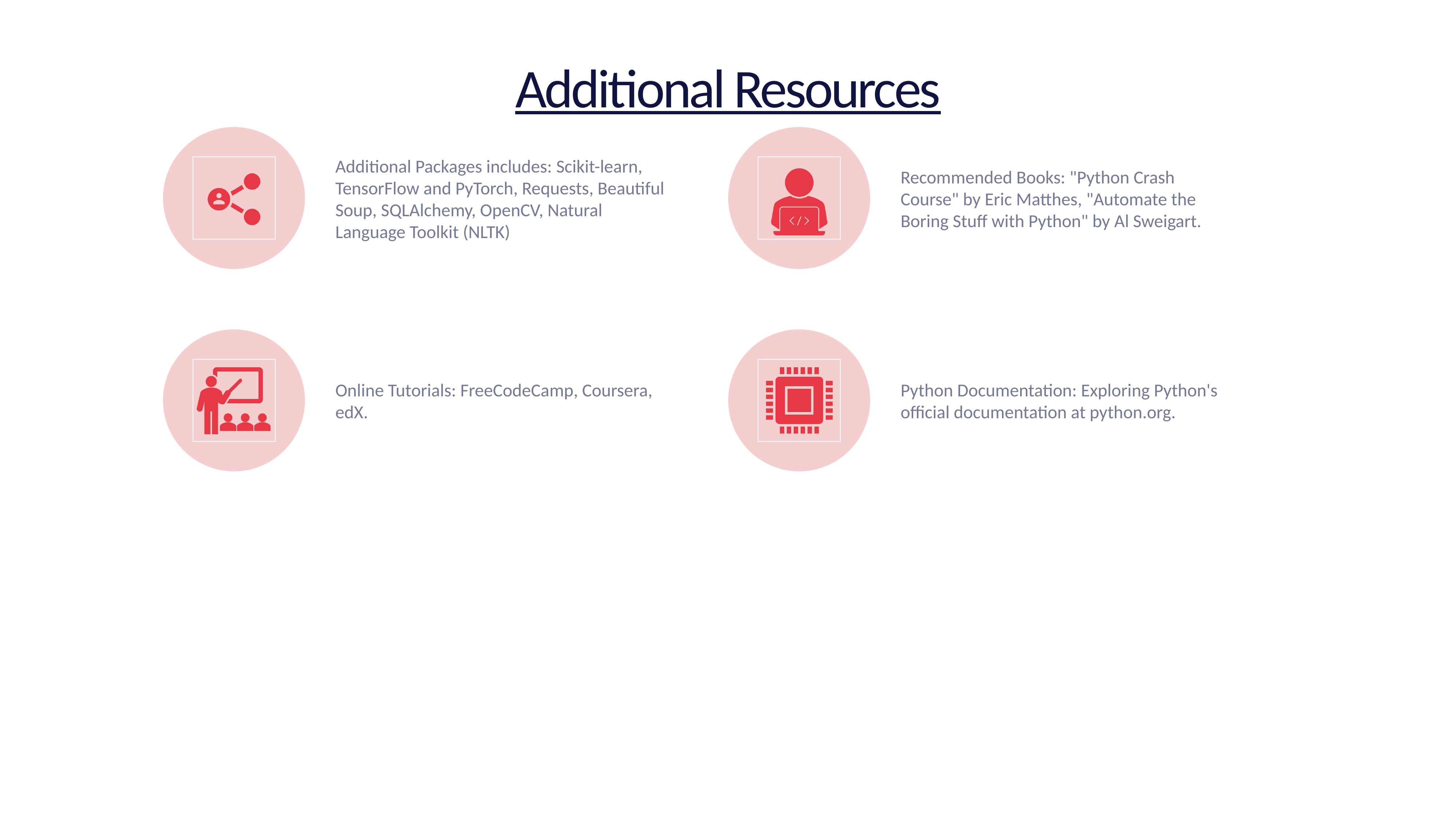

Additional Resources
Additional Packages includes: Scikit-learn, TensorFlow and PyTorch, Requests, Beautiful Soup, SQLAlchemy, OpenCV, Natural Language Toolkit (NLTK)
Recommended Books: "Python Crash Course" by Eric Matthes, "Automate the Boring Stuff with Python" by Al Sweigart.
Online Tutorials: FreeCodeCamp, Coursera, edX.
Python Documentation: Exploring Python's official documentation at python.org.